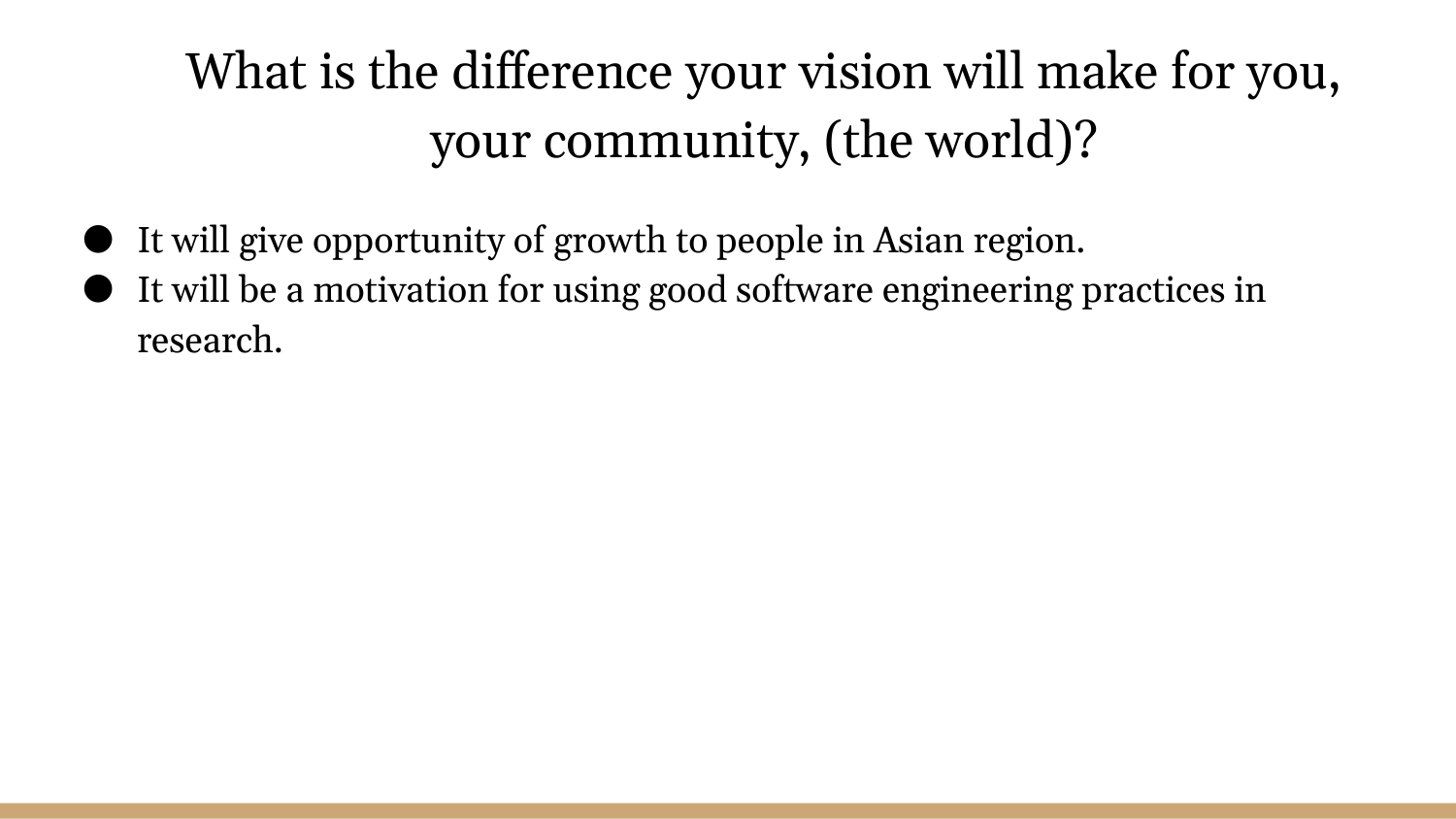

# What is the difference your vision will make for you, your community, (the world)?
It will give opportunity of growth to people in Asian region.
It will be a motivation for using good software engineering practices in research.